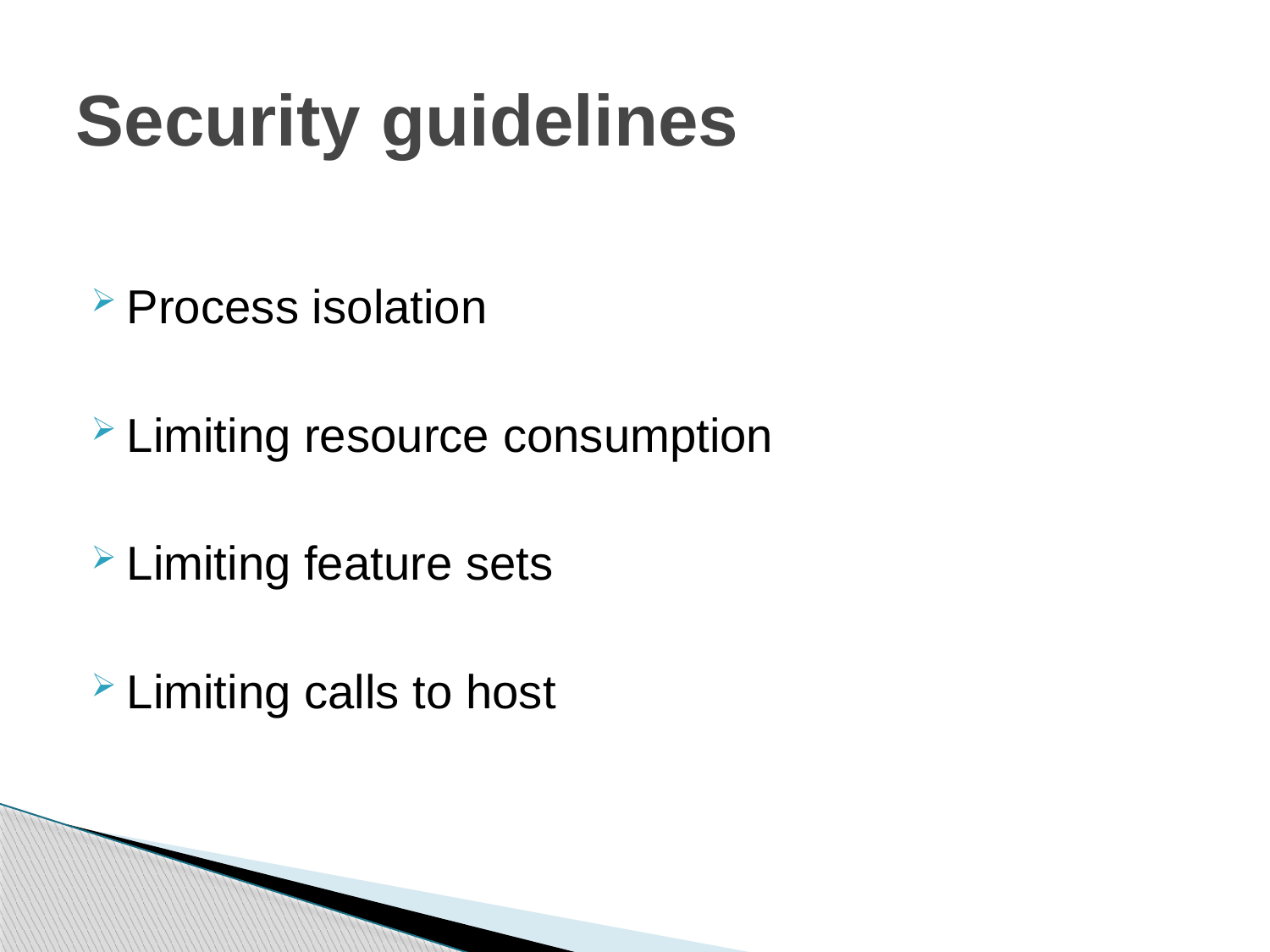

# Security guidelines

Process isolation

Limiting resource consumption

Limiting feature sets

Limiting calls to host